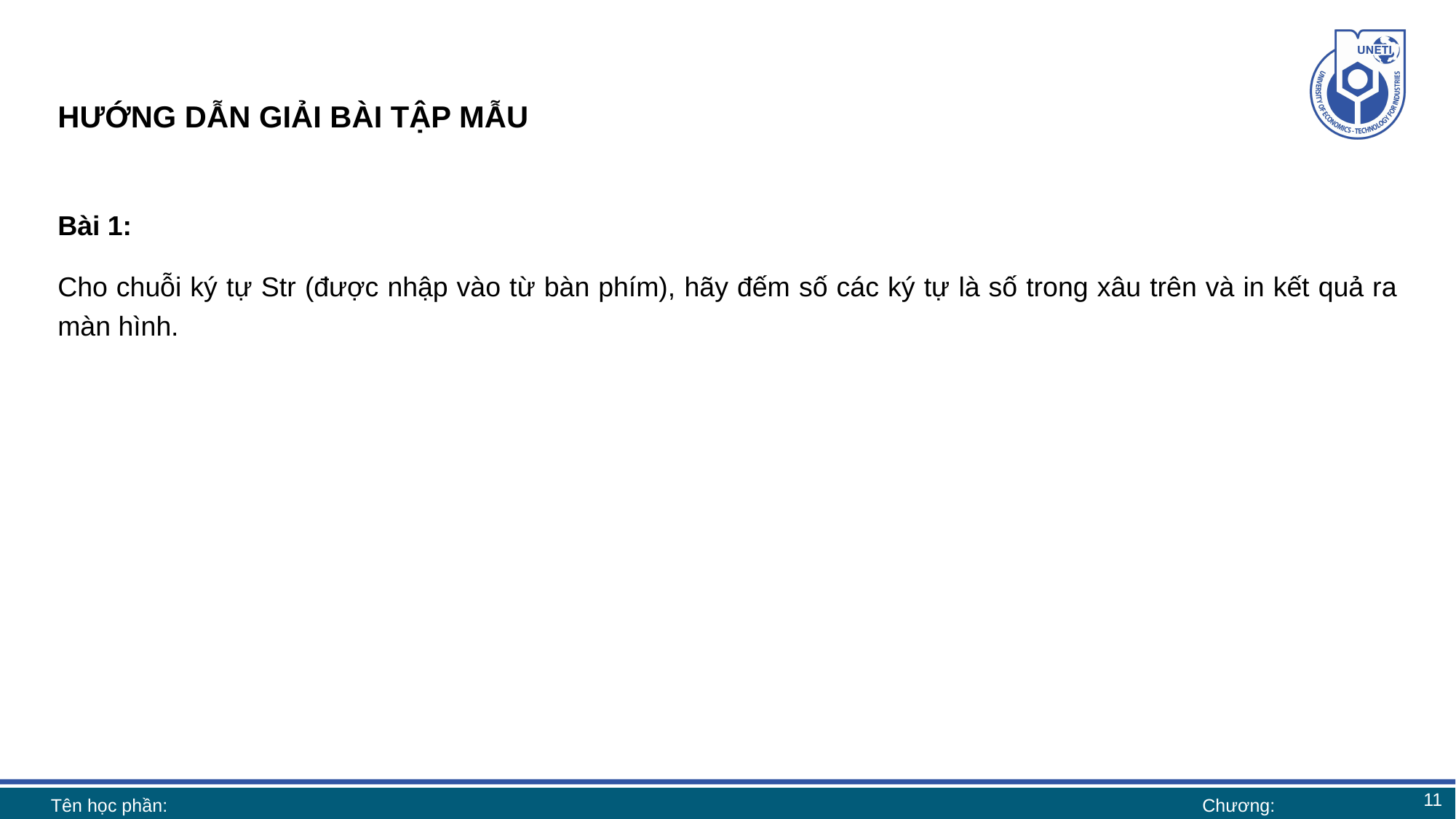

# HƯỚNG DẪN GIẢI BÀI TẬP MẪU
Bài 1:
Cho chuỗi ký tự Str (được nhập vào từ bàn phím), hãy đếm số các ký tự là số trong xâu trên và in kết quả ra màn hình.
11
Tên học phần:
Chương: